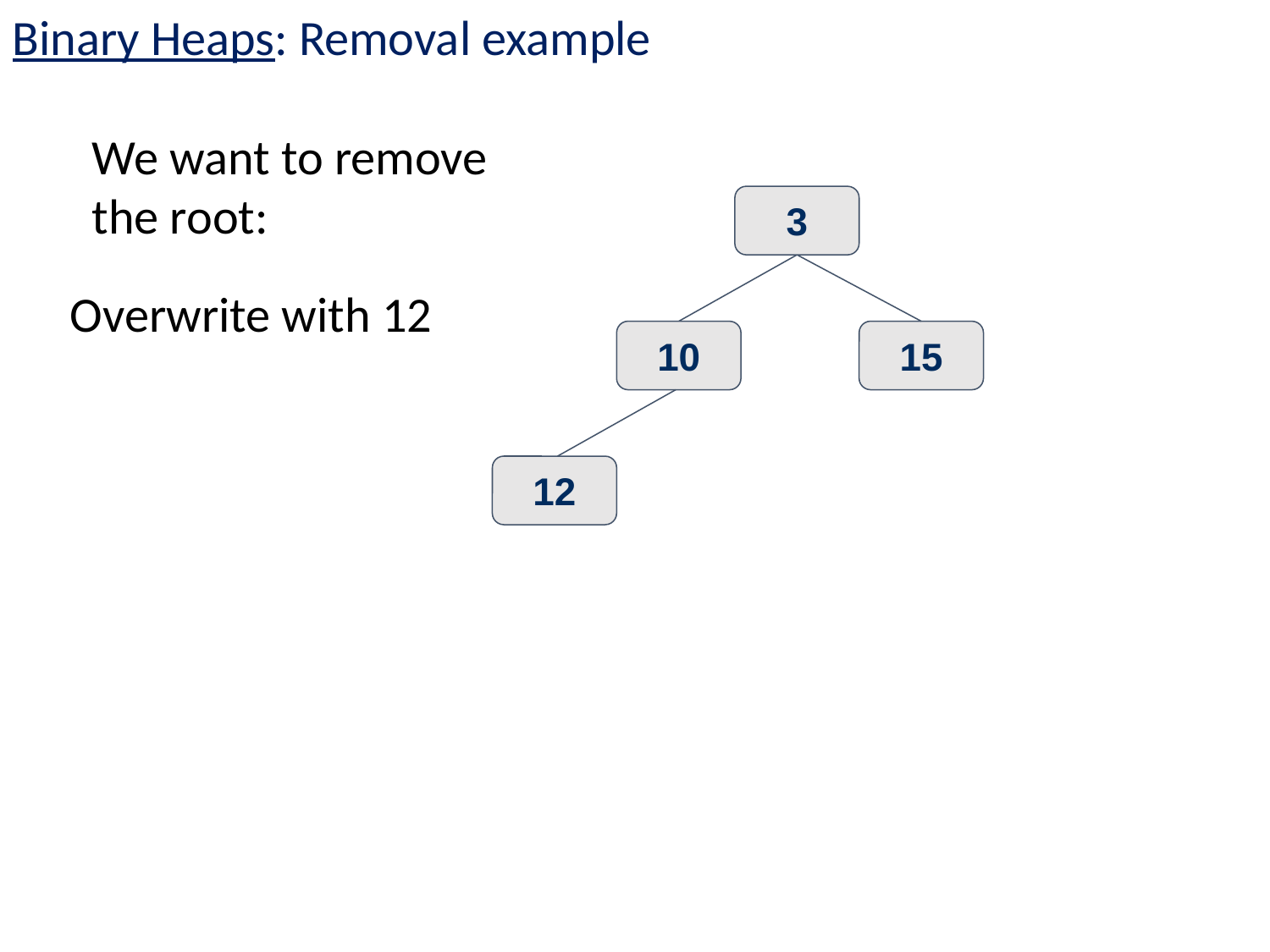

Binary Heaps: Removal example
We want to remove the root:
3
10
15
Overwrite with 12
12